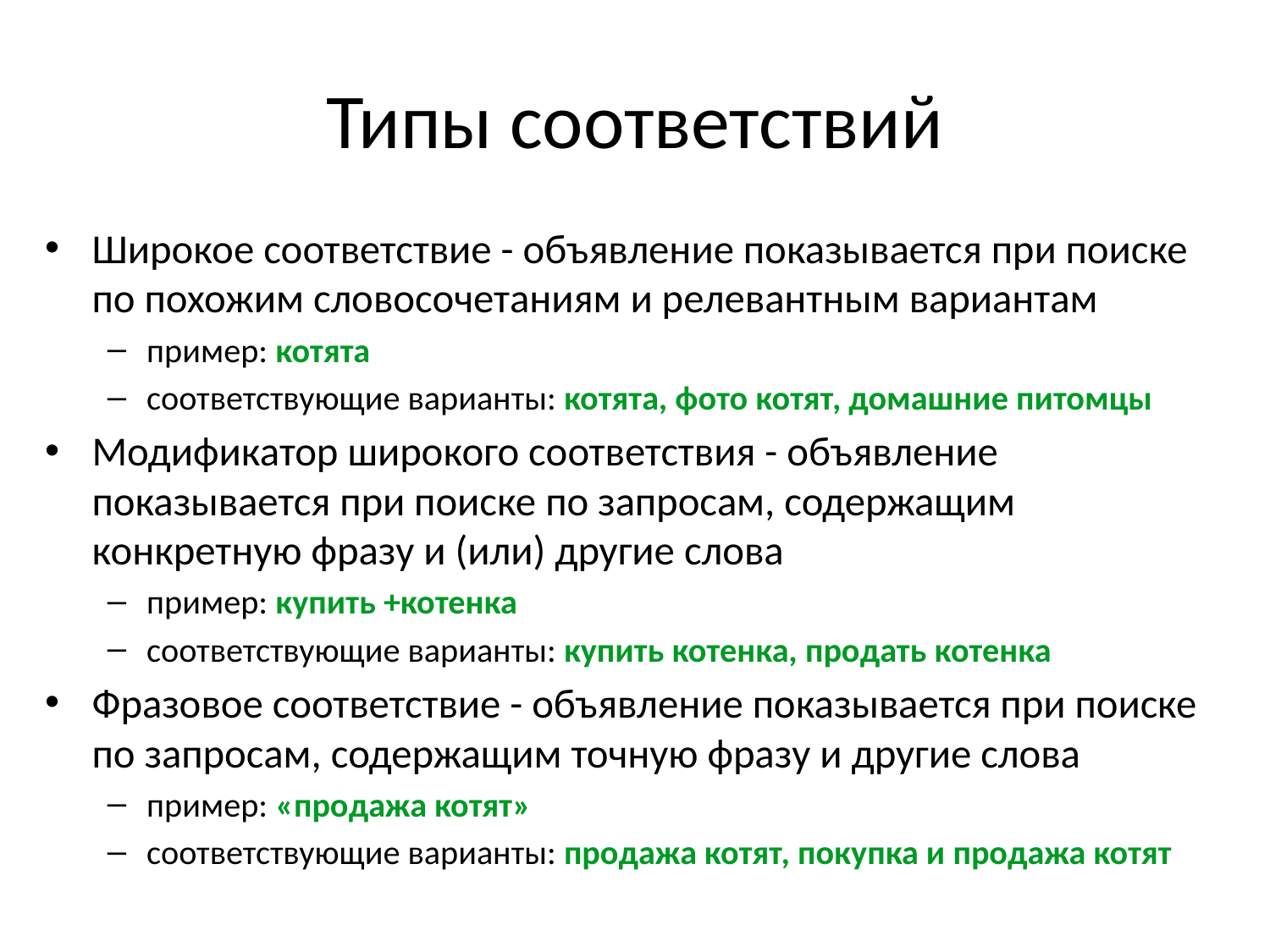

# Типы соответствий
Широкое соответствие - объявление показывается при поиске по похожим словосочетаниям и релевантным вариантам
пример: котята
соответствующие варианты: котята, фото котят, домашние питомцы
Модификатор широкого соответствия - объявление показывается при поиске по запросам, содержащим конкретную фразу и (или) другие слова
пример: купить +котенка
соответствующие варианты: купить котенка, продать котенка
Фразовое соответствие - объявление показывается при поиске по запросам, содержащим точную фразу и другие слова
пример: «продажа котят»
соответствующие варианты: продажа котят, покупка и продажа котят